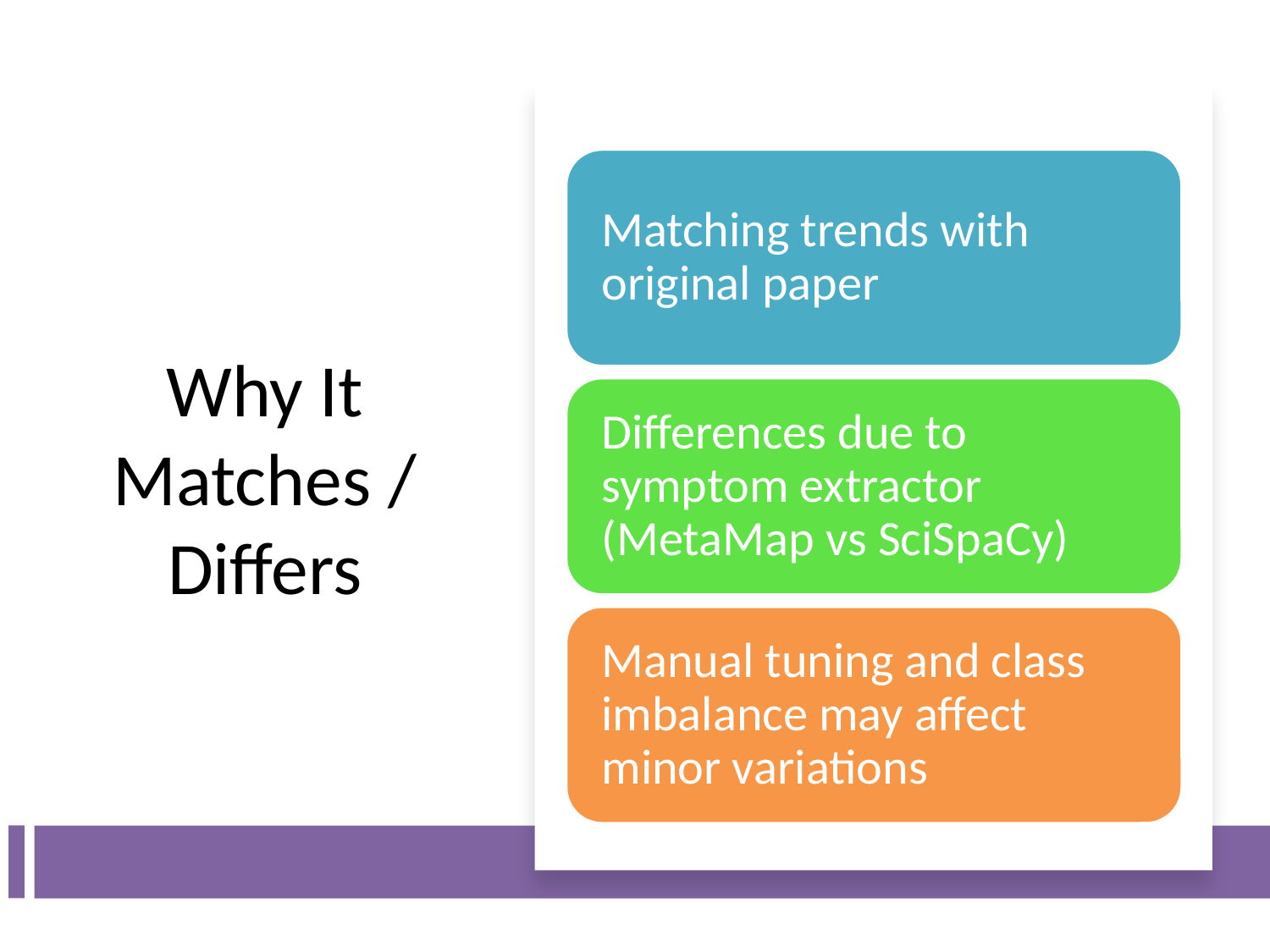

Matching trends with original paper
Differences due to symptom extractor (MetaMap vs SciSpaCy)
Manual tuning and class imbalance may affect minor variations
# Why It Matches / Differs